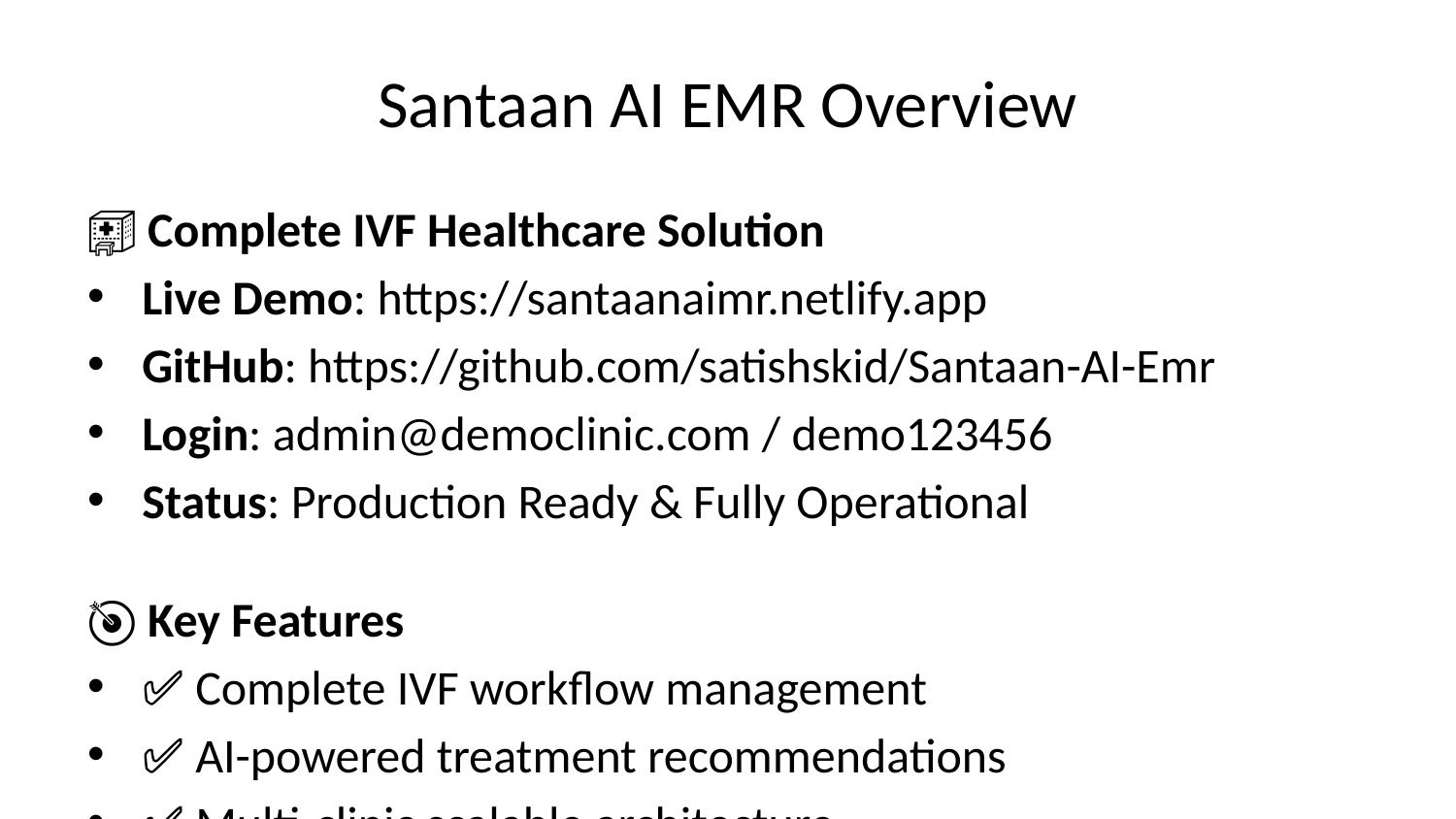

# Santaan AI EMR Overview
🏥 Complete IVF Healthcare Solution
Live Demo: https://santaanaimr.netlify.app
GitHub: https://github.com/satishskid/Santaan-AI-Emr
Login: admin@democlinic.com / demo123456
Status: Production Ready & Fully Operational
🎯 Key Features
✅ Complete IVF workflow management
✅ AI-powered treatment recommendations
✅ Multi-clinic scalable architecture
✅ Real-time health monitoring
✅ Comprehensive training materials
👥 Users & Training
Clinical Staff: Doctors, Nurses, Embryologists
Operational Staff: Receptionists, Administrators
Training: 40+ hours comprehensive materials
Certification: 3-level certification program
💰 Business Value
50% reduction in administrative time
25% increase in treatment success rates
40% cost reduction in admin overhead
ROI: 3-6 months payback period
🚀 Ready for Immediate Deployment